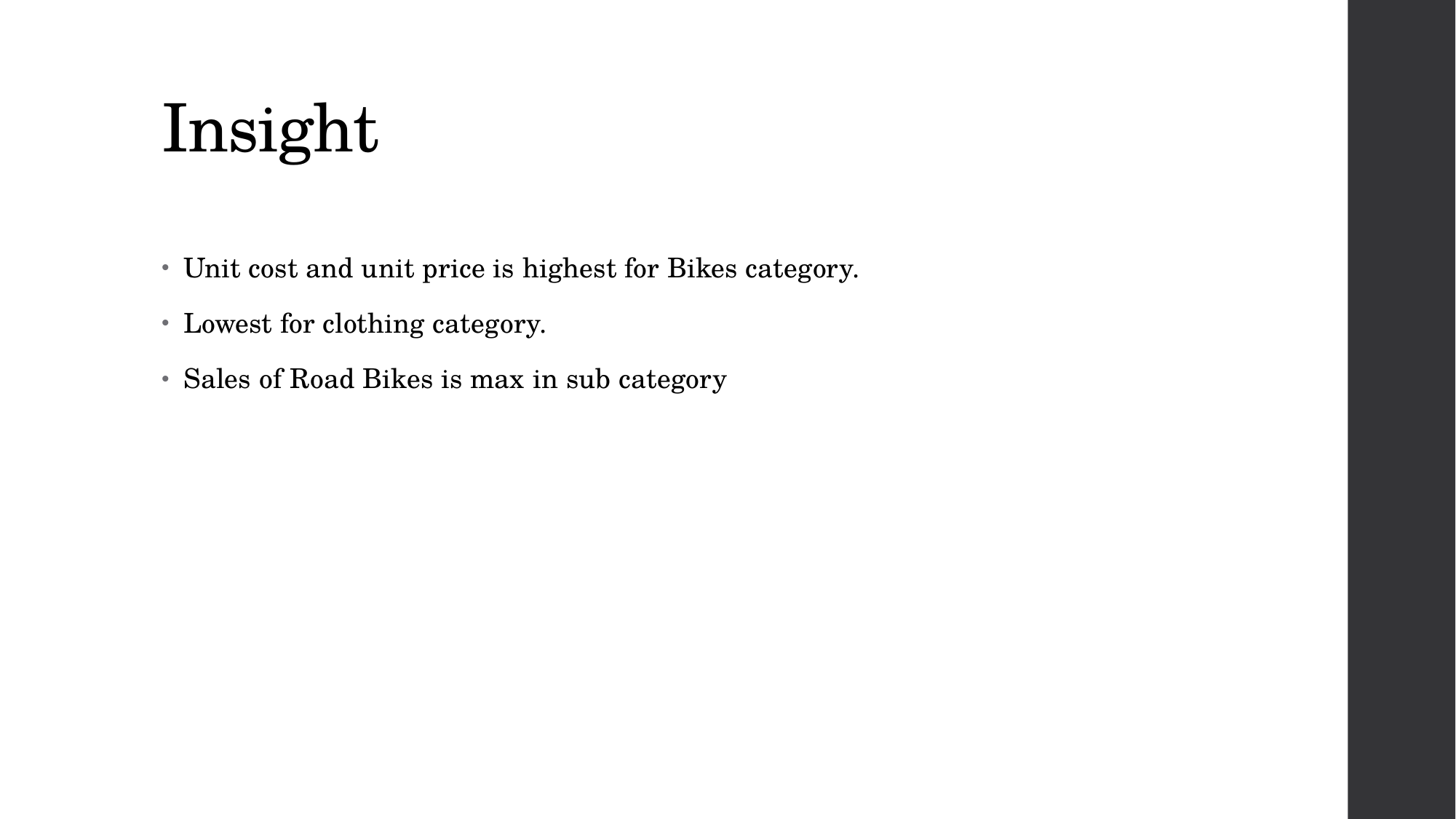

# Insight
Unit cost and unit price is highest for Bikes category.
Lowest for clothing category.
Sales of Road Bikes is max in sub category